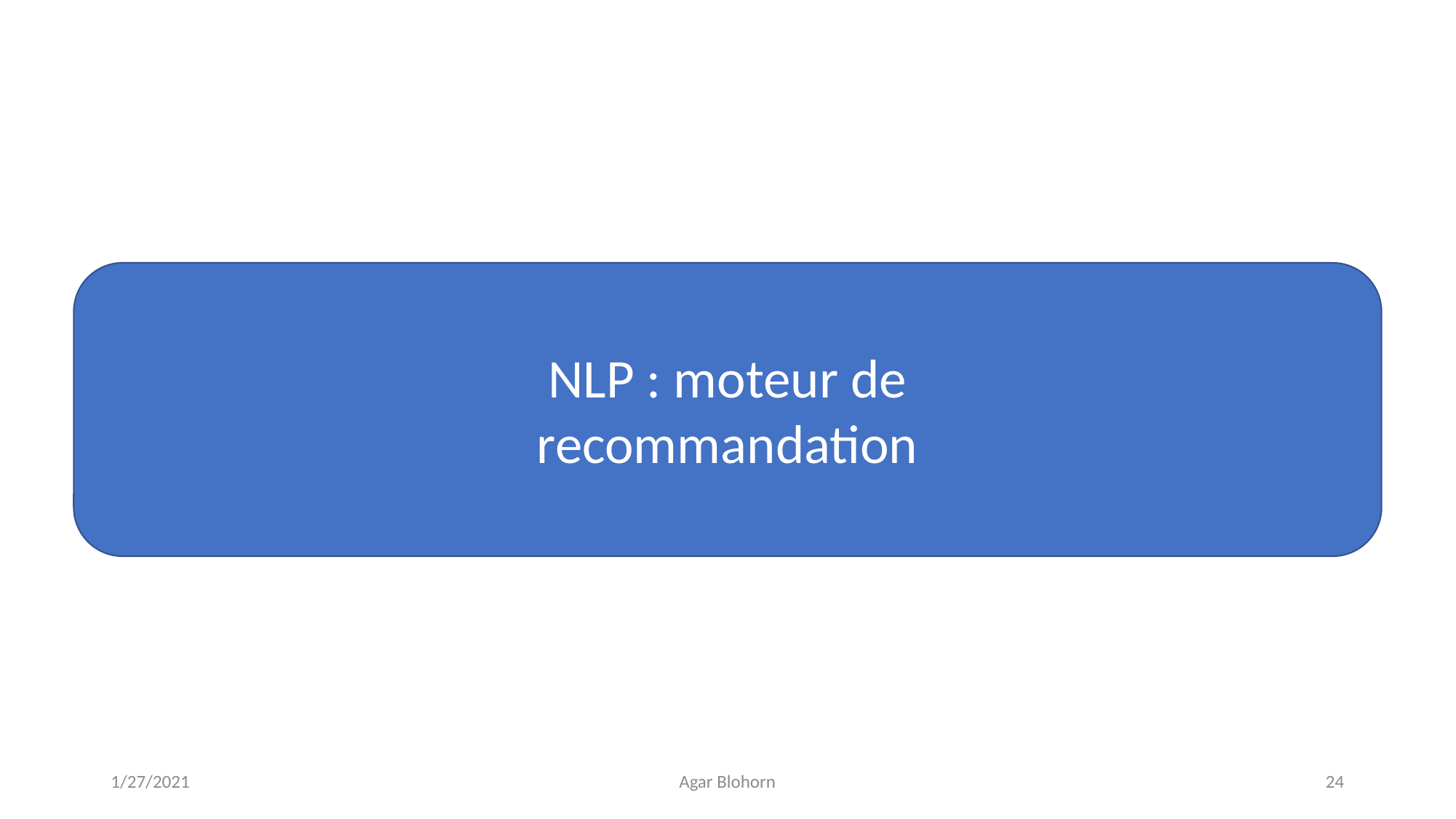

NLP : moteur de recommandation
1/27/2021
Agar Blohorn
24